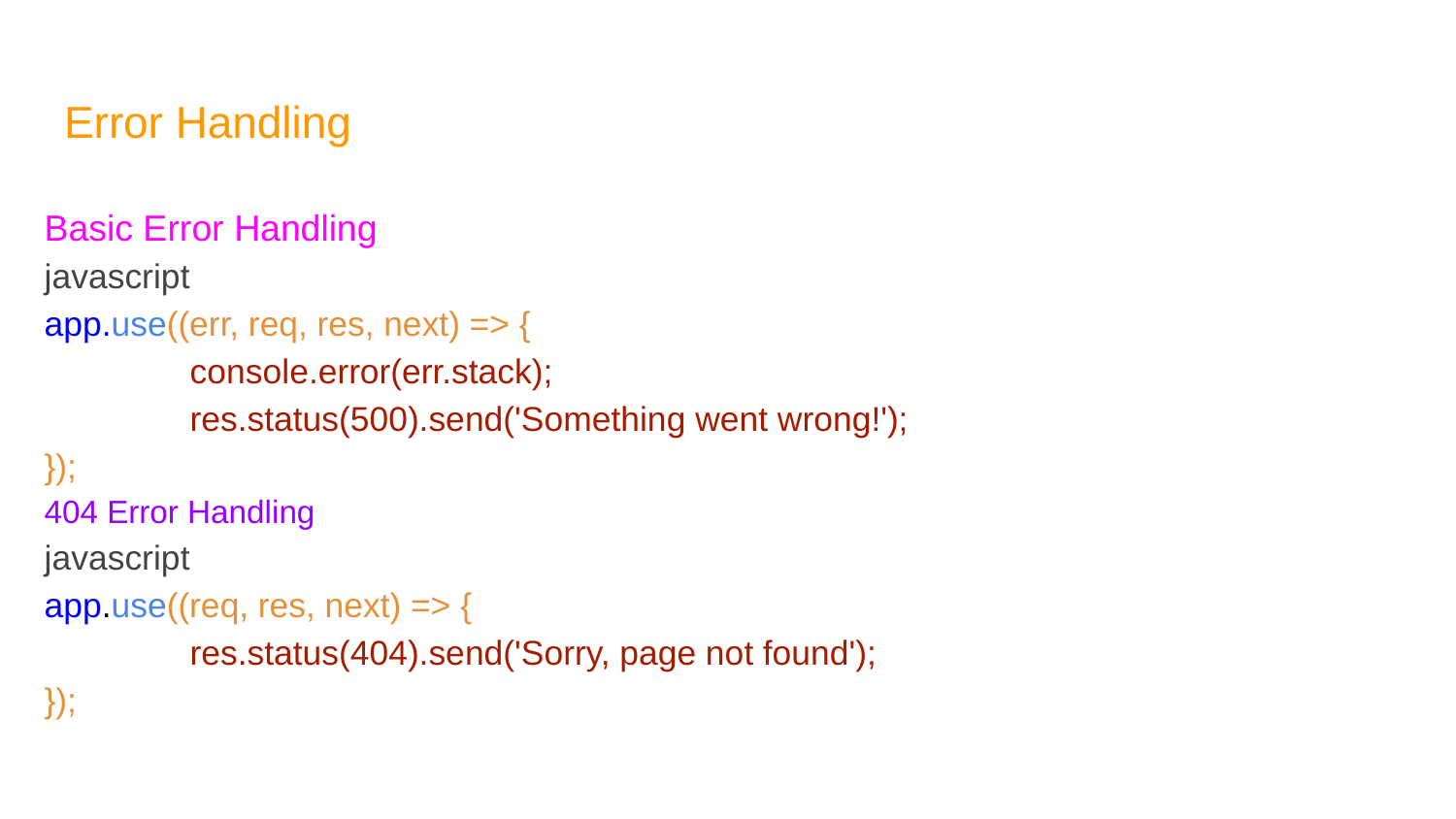

# Error Handling
Basic Error Handling
javascript
app.use((err, req, res, next) => {
	console.error(err.stack);
	res.status(500).send('Something went wrong!');
});
404 Error Handling
javascript
app.use((req, res, next) => {
	res.status(404).send('Sorry, page not found');
});